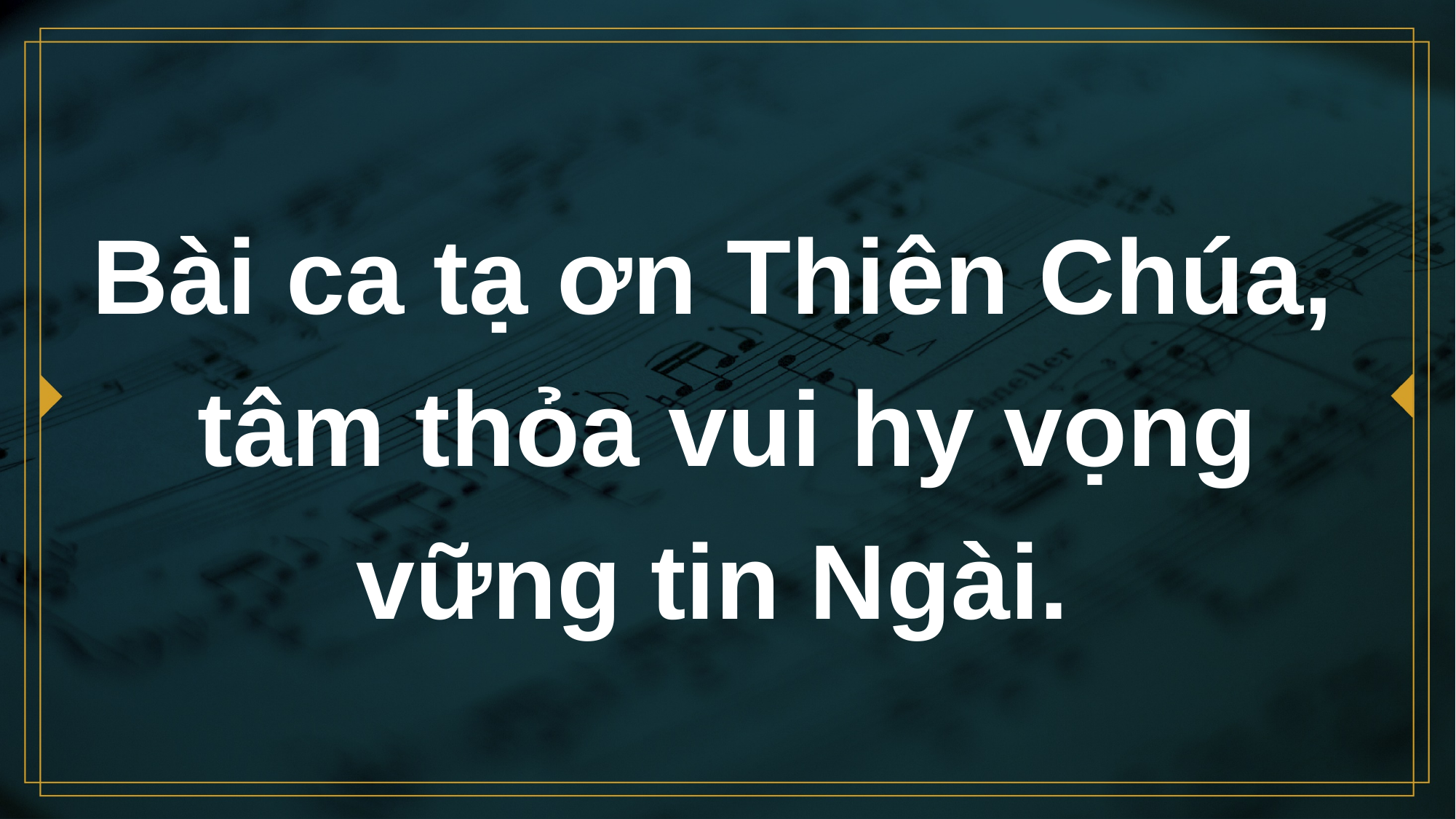

# Bài ca tạ ơn Thiên Chúa,
tâm thỏa vui hy vọng vững tin Ngài.